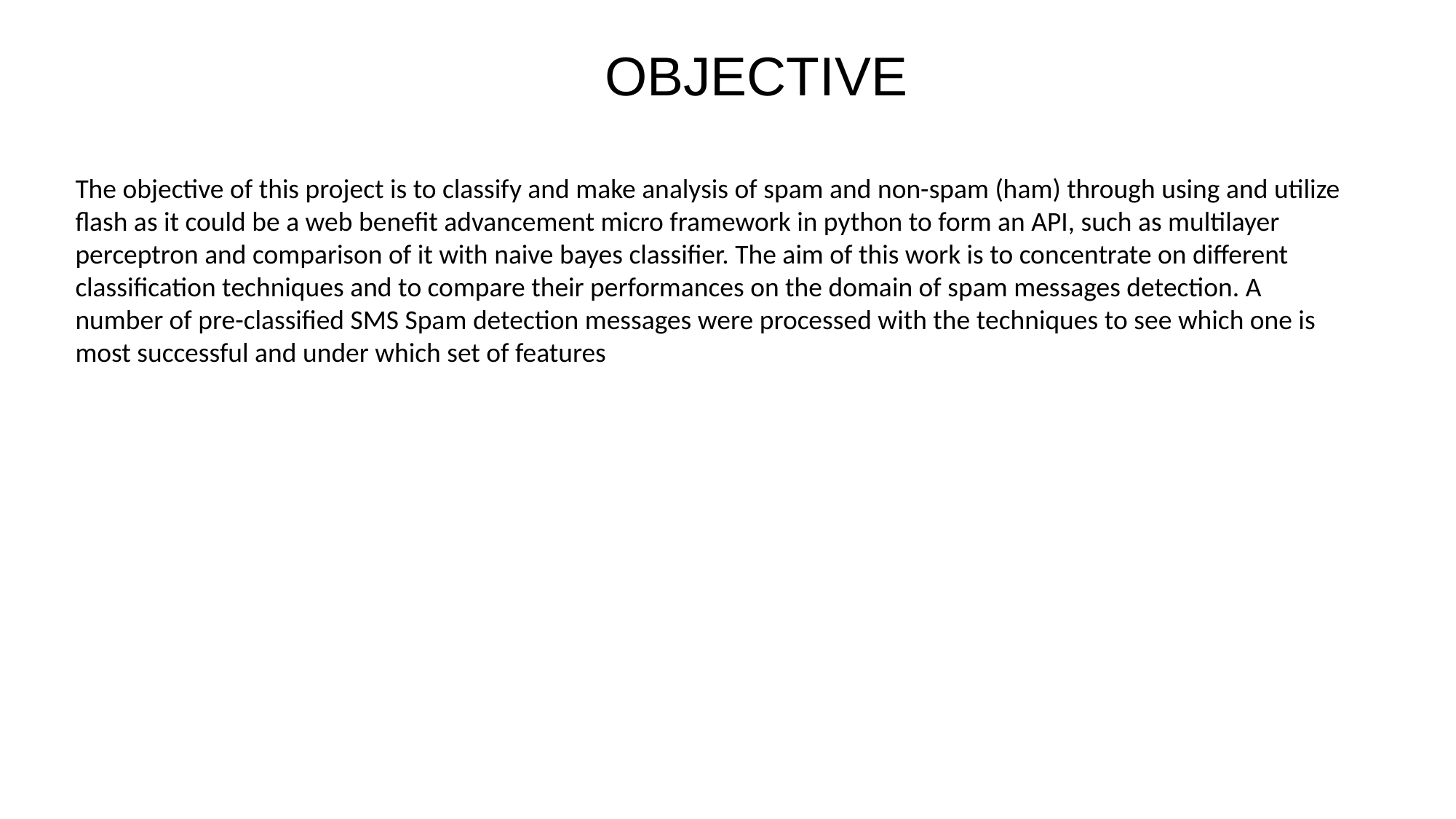

OBJECTIVE
The objective of this project is to classify and make analysis of spam and non-spam (ham) through using and utilize flash as it could be a web benefit advancement micro framework in python to form an API, such as multilayer perceptron and comparison of it with naive bayes classifier. The aim of this work is to concentrate on different classification techniques and to compare their performances on the domain of spam messages detection. A number of pre-classified SMS Spam detection messages were processed with the techniques to see which one is most successful and under which set of features